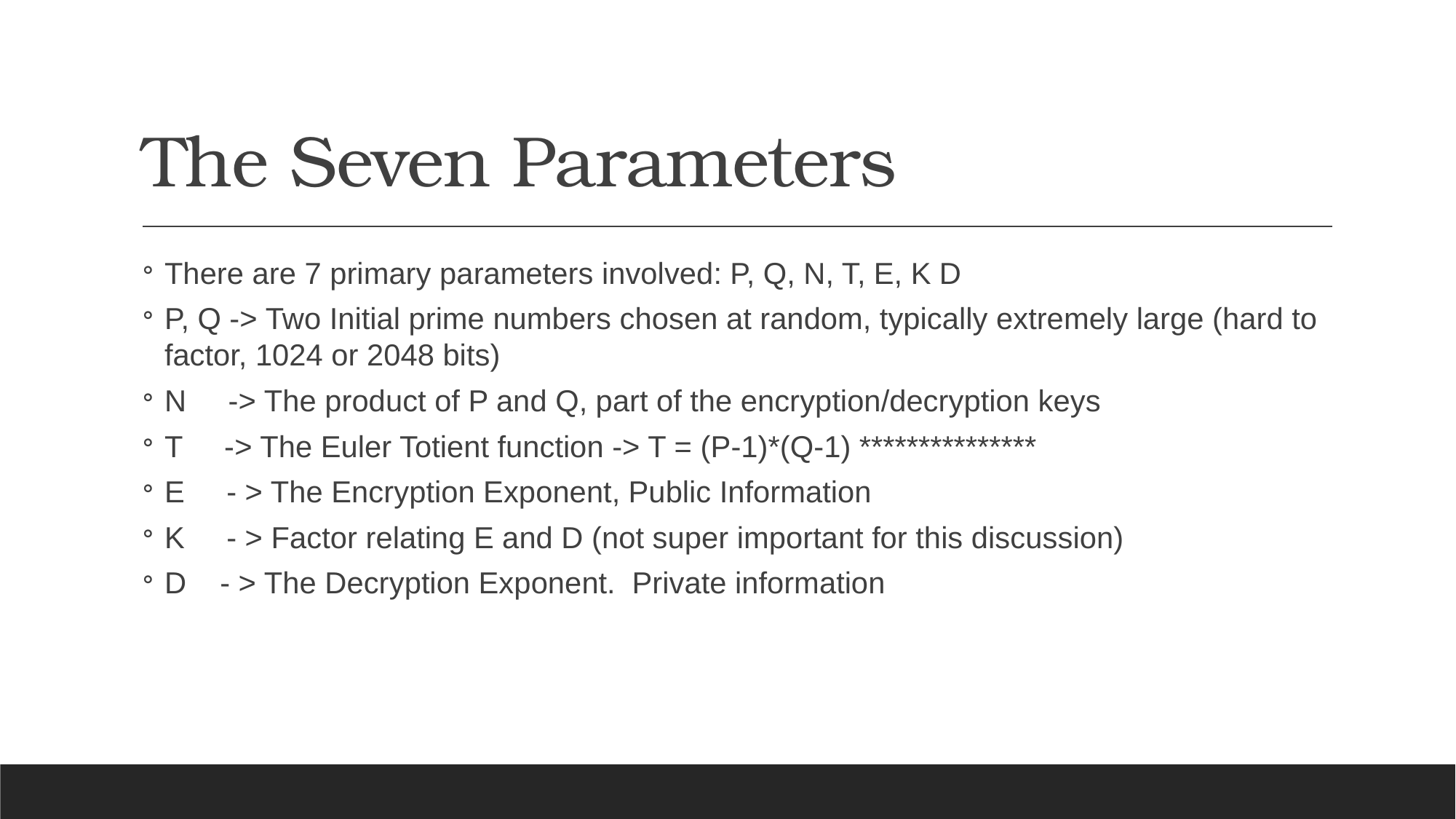

# The Seven Parameters
There are 7 primary parameters involved: P, Q, N, T, E, K D
P, Q -> Two Initial prime numbers chosen at random, typically extremely large (hard to factor, 1024 or 2048 bits)
N     -> The product of P and Q, part of the encryption/decryption keys
T     -> The Euler Totient function -> T = (P-1)*(Q-1) ***************
E     - > The Encryption Exponent, Public Information
K     - > Factor relating E and D (not super important for this discussion)
D    - > The Decryption Exponent.  Private information